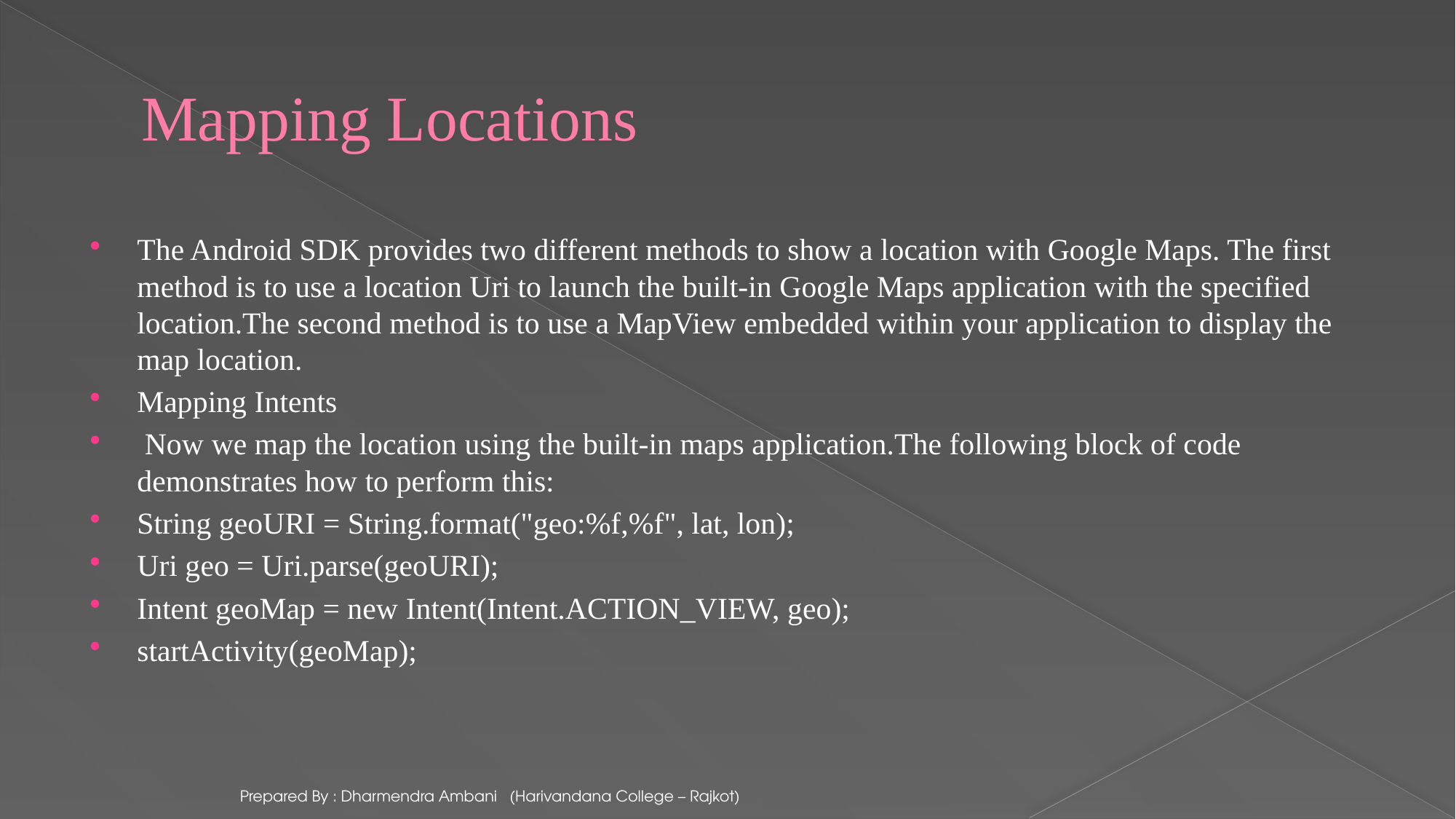

# Mapping Locations
The Android SDK provides two different methods to show a location with Google Maps. The first method is to use a location Uri to launch the built-in Google Maps application with the specified location.The second method is to use a MapView embedded within your application to display the map location.
Mapping Intents
 Now we map the location using the built-in maps application.The following block of code demonstrates how to perform this:
String geoURI = String.format("geo:%f,%f", lat, lon);
Uri geo = Uri.parse(geoURI);
Intent geoMap = new Intent(Intent.ACTION_VIEW, geo);
startActivity(geoMap);
Prepared By : Dharmendra Ambani   (Harivandana College – Rajkot)